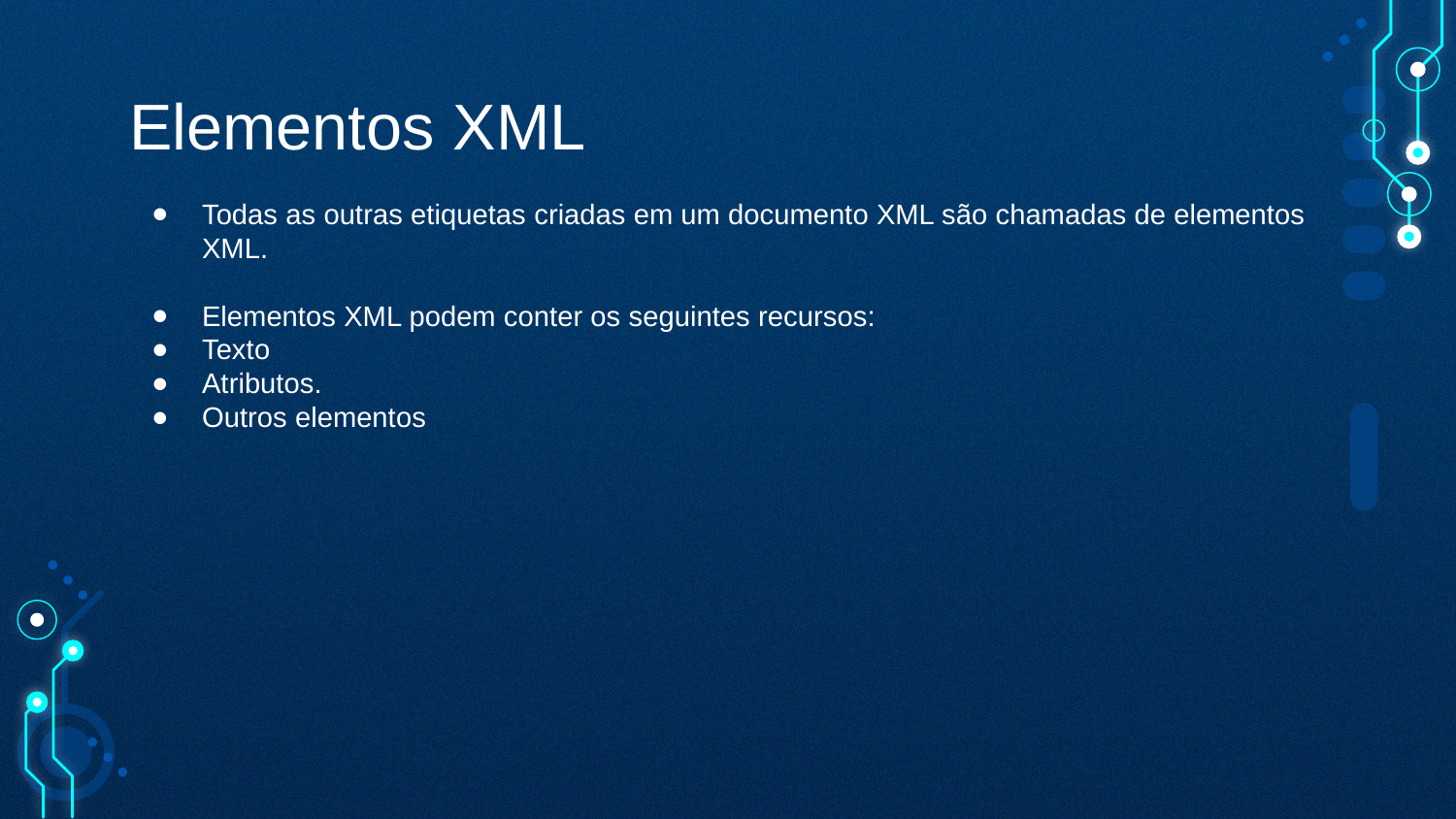

# Elementos XML
Todas as outras etiquetas criadas em um documento XML são chamadas de elementos XML.

Elementos XML podem conter os seguintes recursos:
Texto
Atributos.
Outros elementos